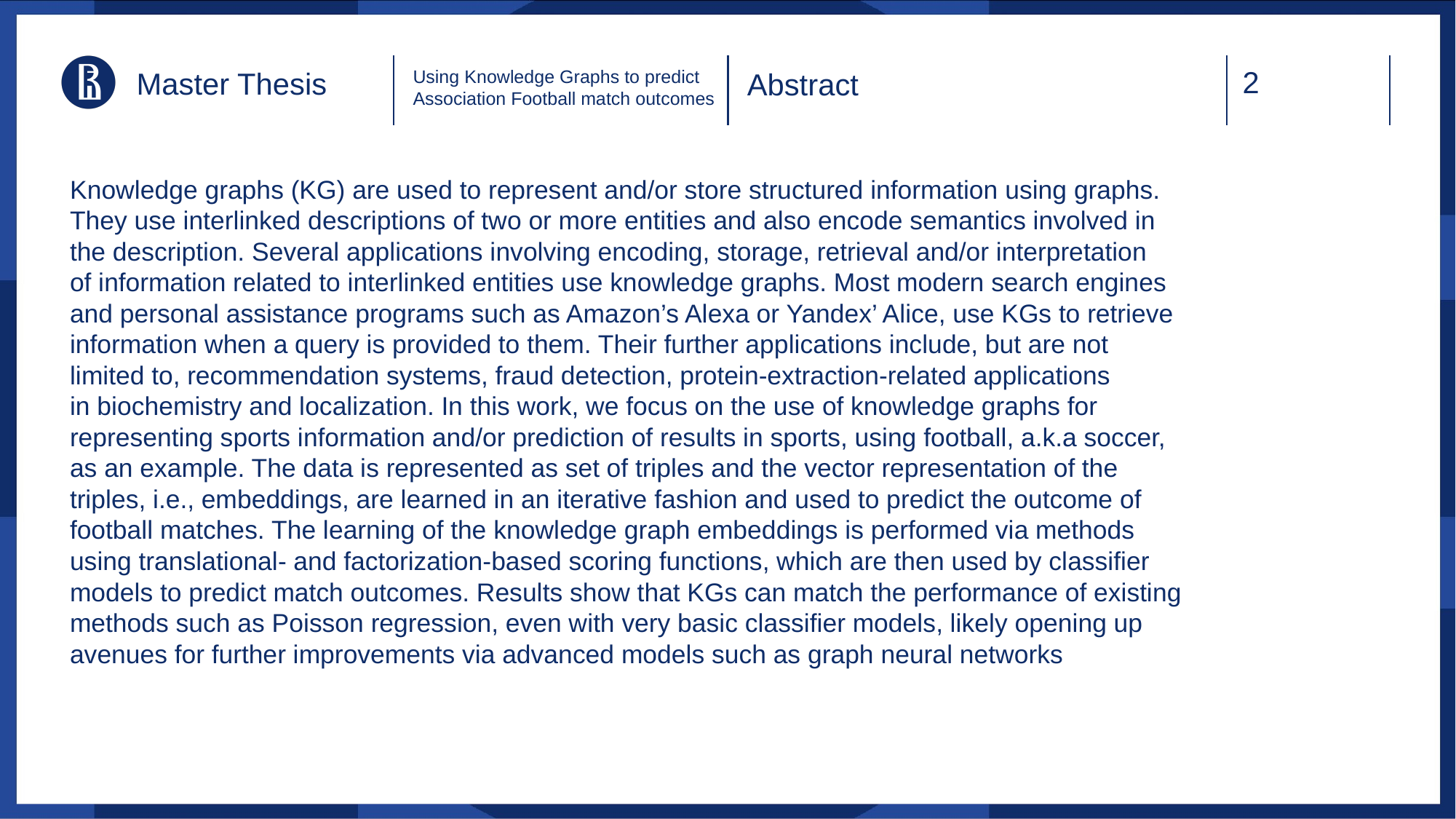

Master Thesis
Abstract

Using Knowledge Graphs to predict Association Football match outcomes

Knowledge graphs (KG) are used to represent and/or store structured information using graphs.
They use interlinked descriptions of two or more entities and also encode semantics involved in
the description. Several applications involving encoding, storage, retrieval and/or interpretation
of information related to interlinked entities use knowledge graphs. Most modern search engines
and personal assistance programs such as Amazon’s Alexa or Yandex’ Alice, use KGs to retrieve
information when a query is provided to them. Their further applications include, but are not
limited to, recommendation systems, fraud detection, protein-extraction-related applications
in biochemistry and localization. In this work, we focus on the use of knowledge graphs for
representing sports information and/or prediction of results in sports, using football, a.k.a soccer,
as an example. The data is represented as set of triples and the vector representation of the
triples, i.e., embeddings, are learned in an iterative fashion and used to predict the outcome of
football matches. The learning of the knowledge graph embeddings is performed via methods
using translational- and factorization-based scoring functions, which are then used by classifier
models to predict match outcomes. Results show that KGs can match the performance of existing
methods such as Poisson regression, even with very basic classifier models, likely opening up
avenues for further improvements via advanced models such as graph neural networks